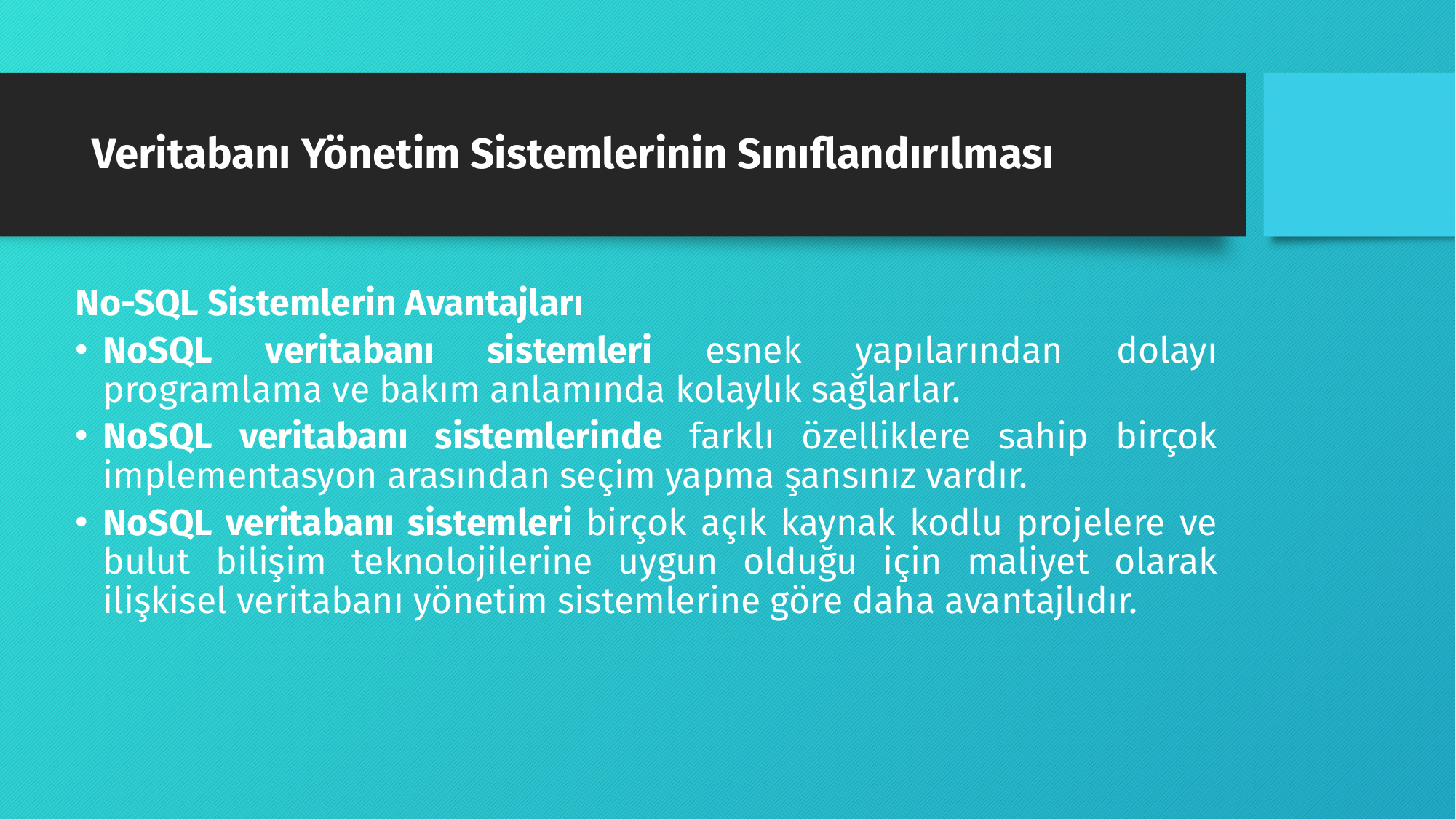

# Veritabanı Yönetim Sistemlerinin Sınıflandırılması
No-SQL Sistemlerin Avantajları
NoSQL veritabanı sistemleri esnek yapılarından dolayı programlama ve bakım anlamında kolaylık sağlarlar.
NoSQL veritabanı sistemlerinde farklı özelliklere sahip birçok implementasyon arasından seçim yapma şansınız vardır.
NoSQL veritabanı sistemleri birçok açık kaynak kodlu projelere ve bulut bilişim teknolojilerine uygun olduğu için maliyet olarak ilişkisel veritabanı yönetim sistemlerine göre daha avantajlıdır.